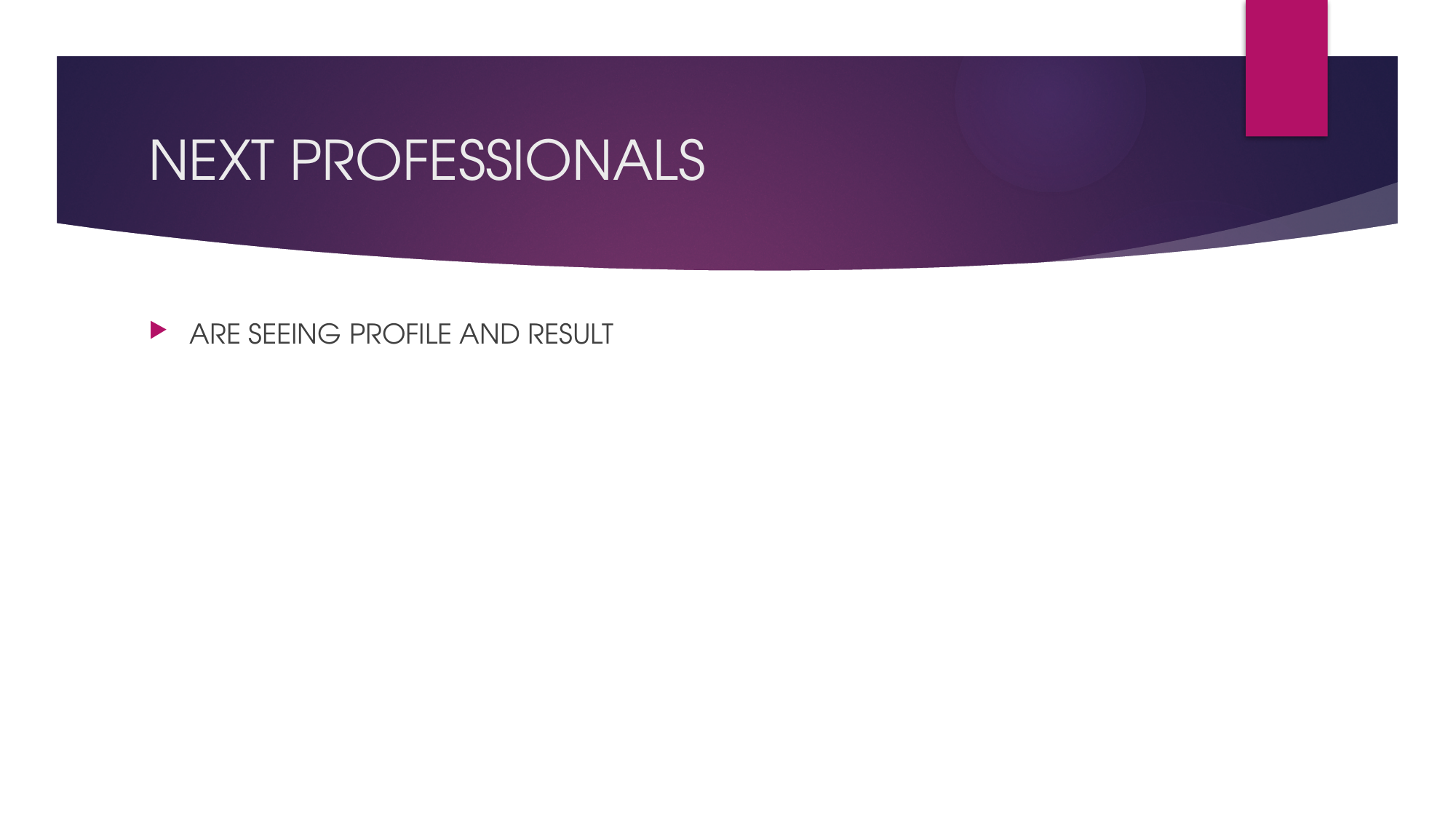

# NEXT PROFESSIONALS
ARE SEEING PROFILE AND RESULT